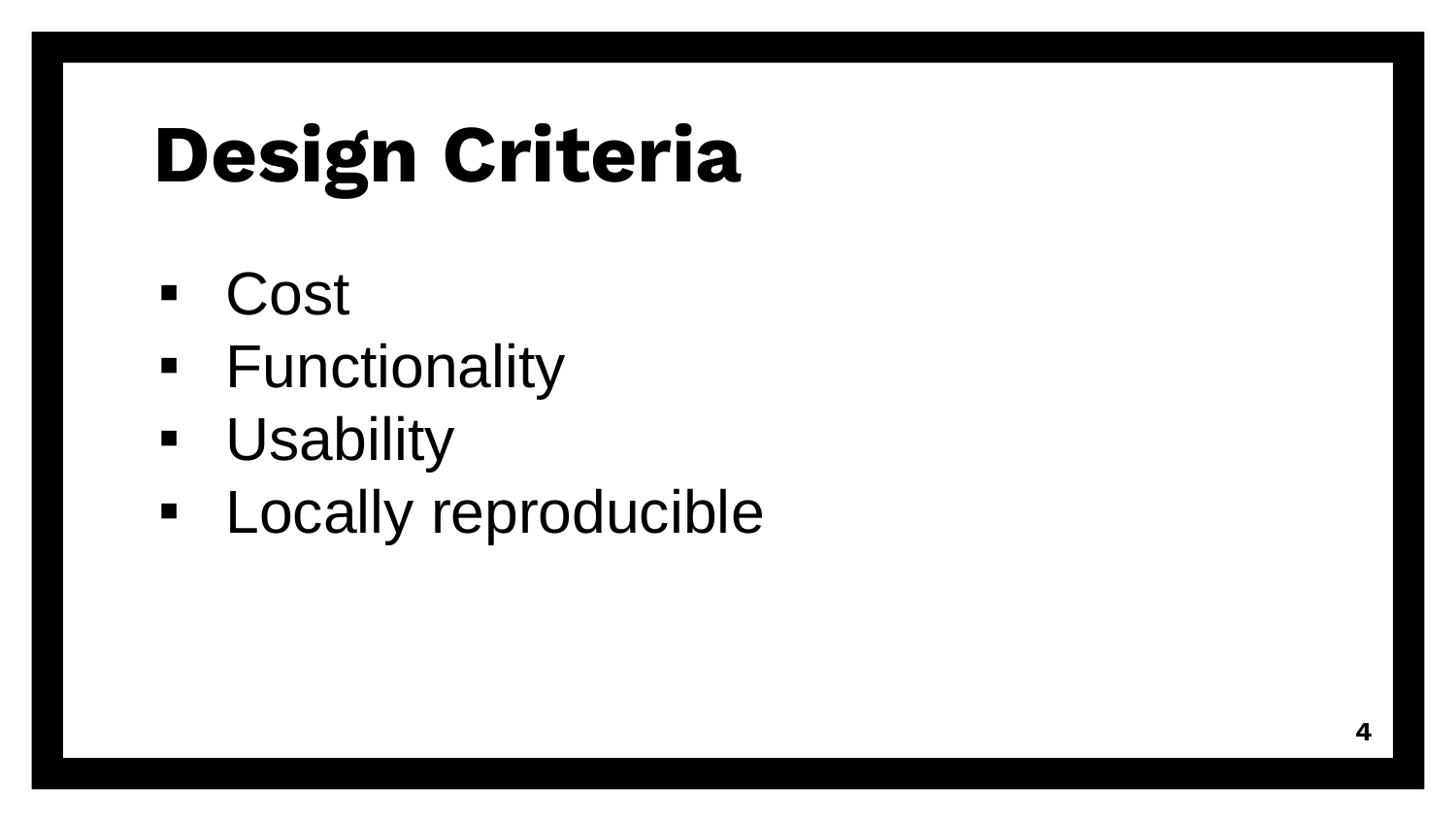

# Design Criteria
Cost
Functionality
Usability
Locally reproducible
4